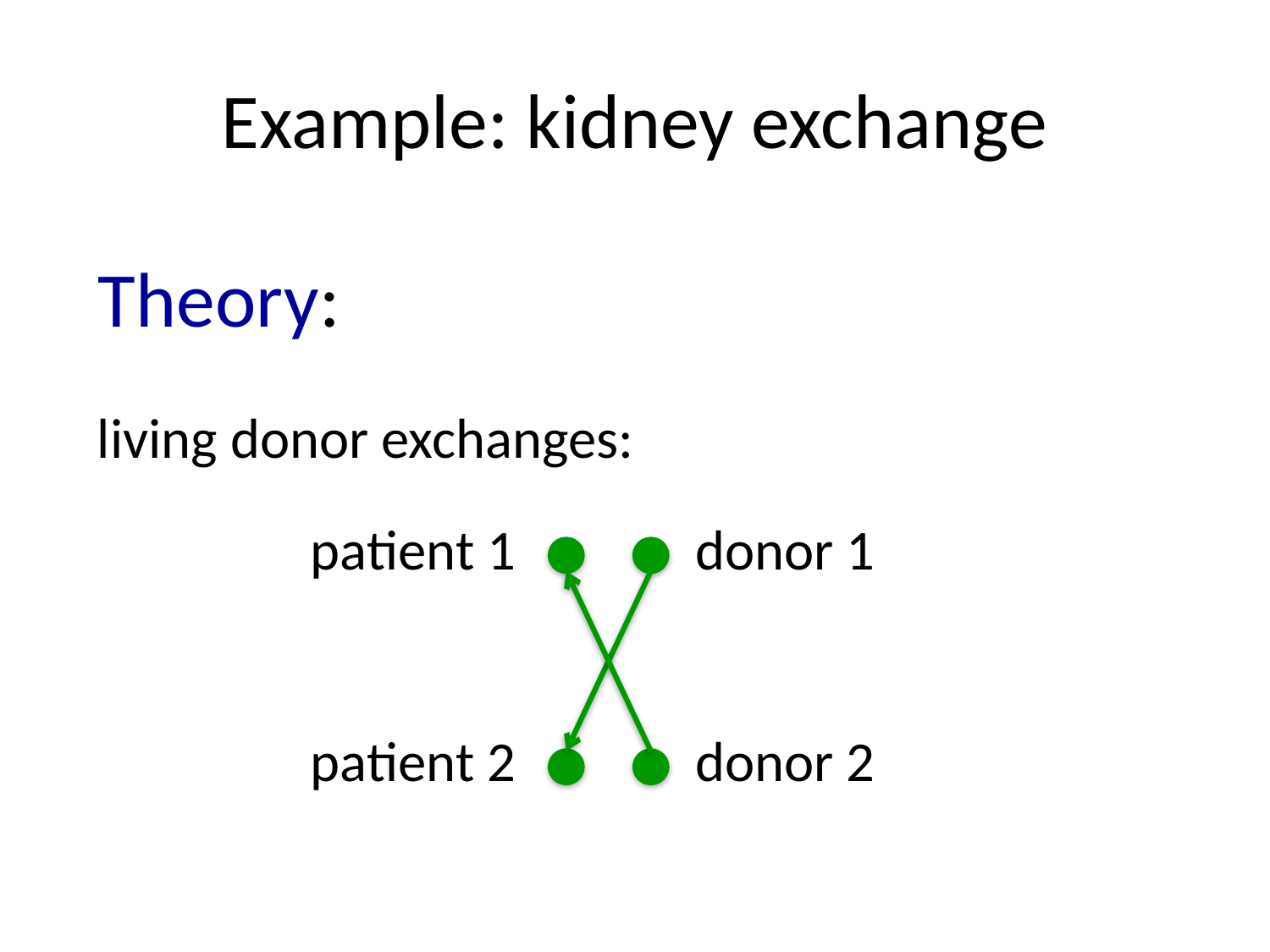

# Example: kidney exchange
Theory:
living donor exchanges:
patient 1
donor 1

patient 2
donor 2